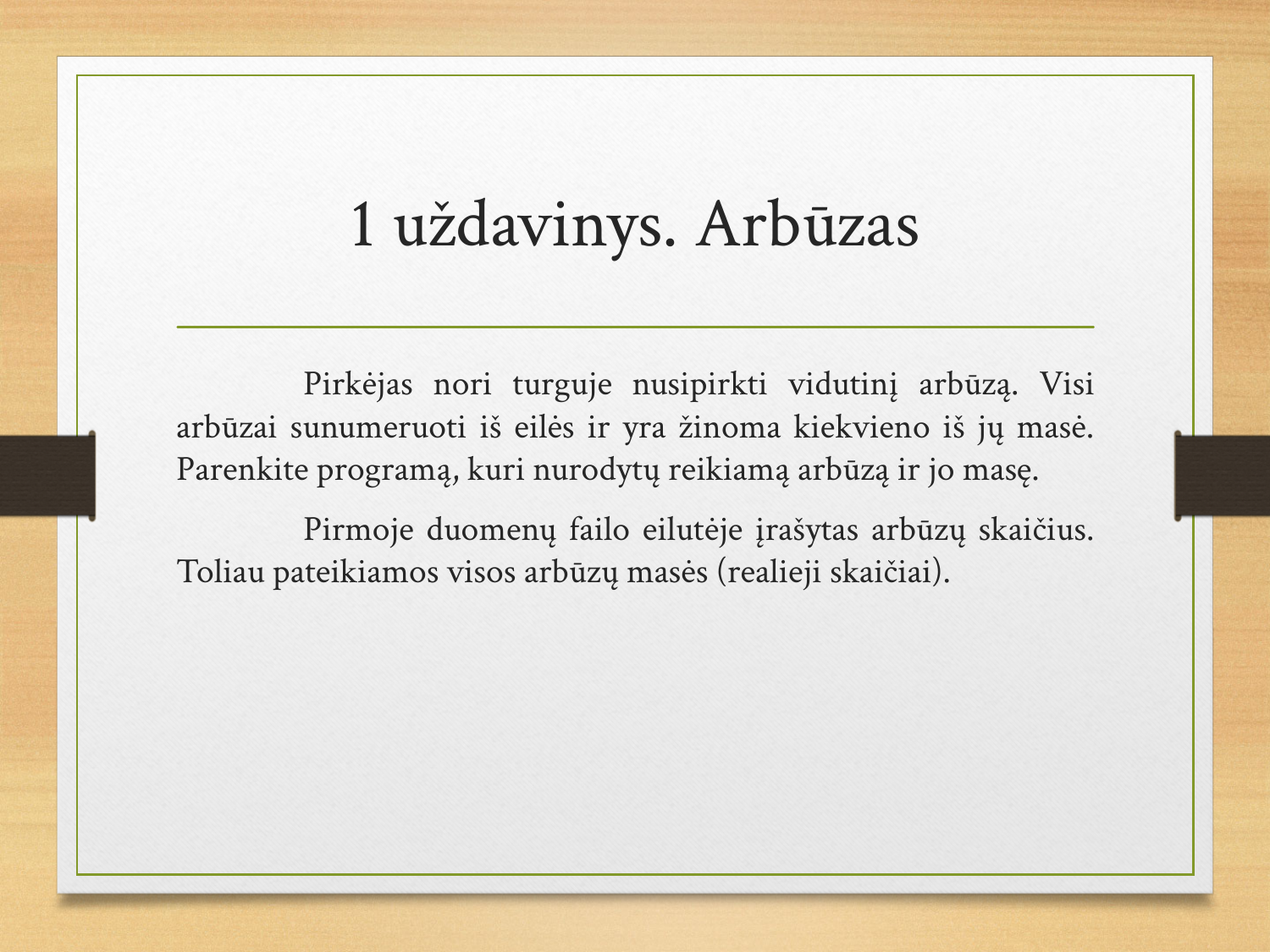

# 1 uždavinys. Arbūzas
	Pirkėjas nori turguje nusipirkti vidutinį arbūzą. Visi arbūzai sunumeruoti iš eilės ir yra žinoma kiekvieno iš jų masė. Parenkite programą, kuri nurodytų reikiamą arbūzą ir jo masę.
	Pirmoje duomenų failo eilutėje įrašytas arbūzų skaičius. Toliau pateikiamos visos arbūzų masės (realieji skaičiai).